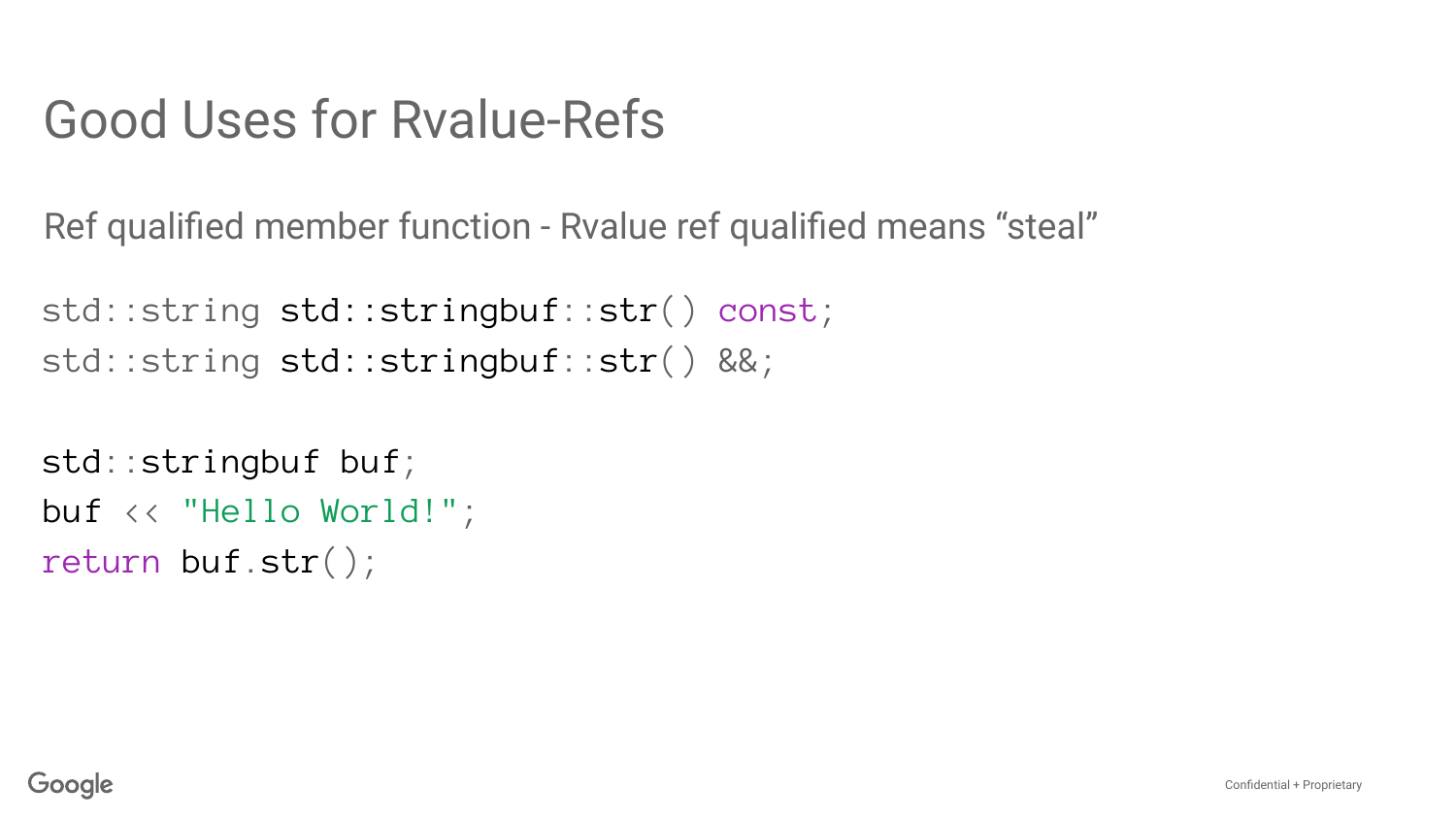

# Good Uses for Rvalue-Refs
Ref qualified member function - Rvalue ref qualified means “steal”
std::string std::stringbuf::str() const;
std::string std::stringbuf::str() &&;

std::stringbuf buf;
buf << "Hello World!";
return buf.str();